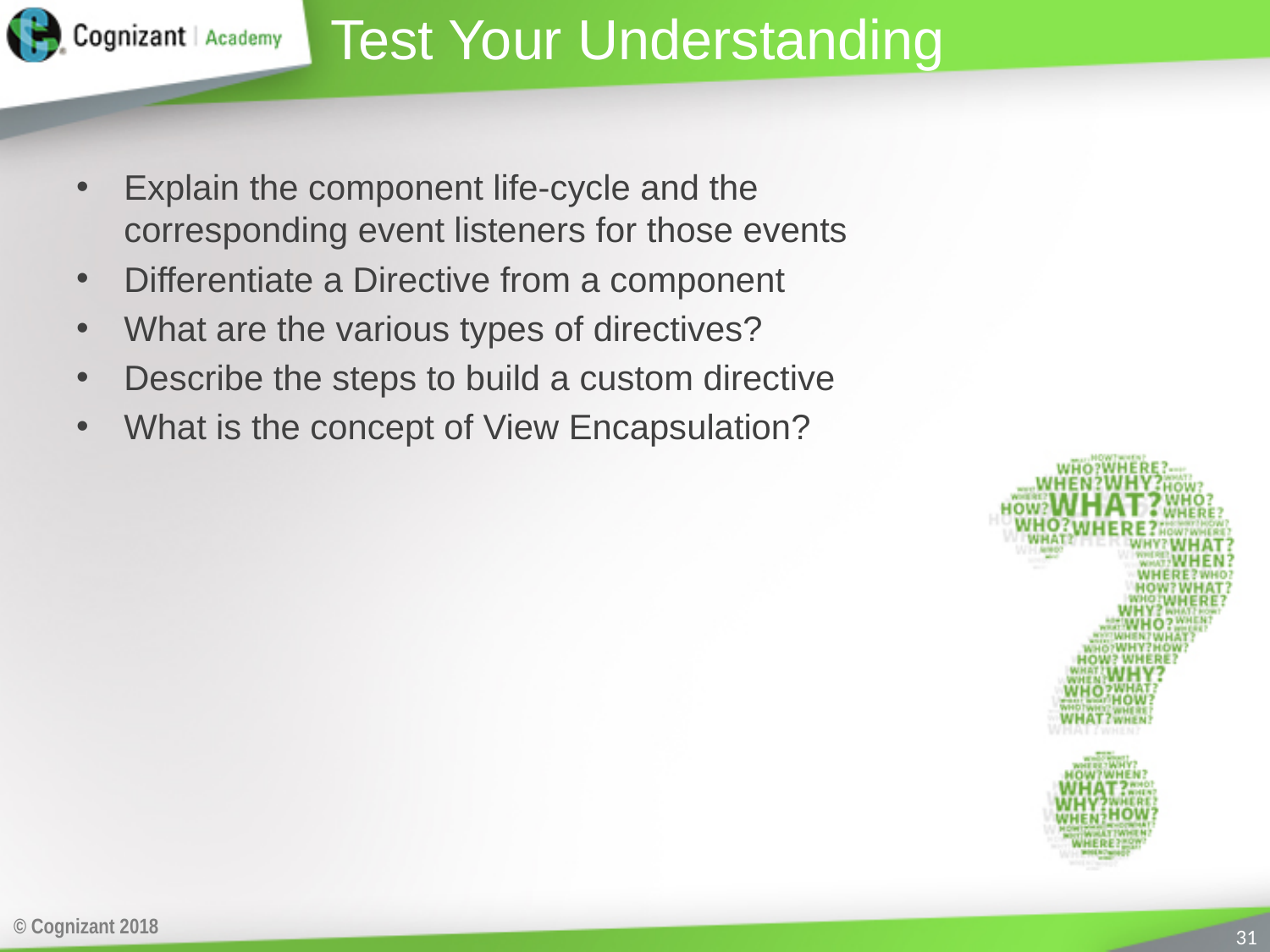

# Test Your Understanding
Explain the component life-cycle and the corresponding event listeners for those events
Differentiate a Directive from a component
What are the various types of directives?
Describe the steps to build a custom directive
What is the concept of View Encapsulation?
© Cognizant 2018
31